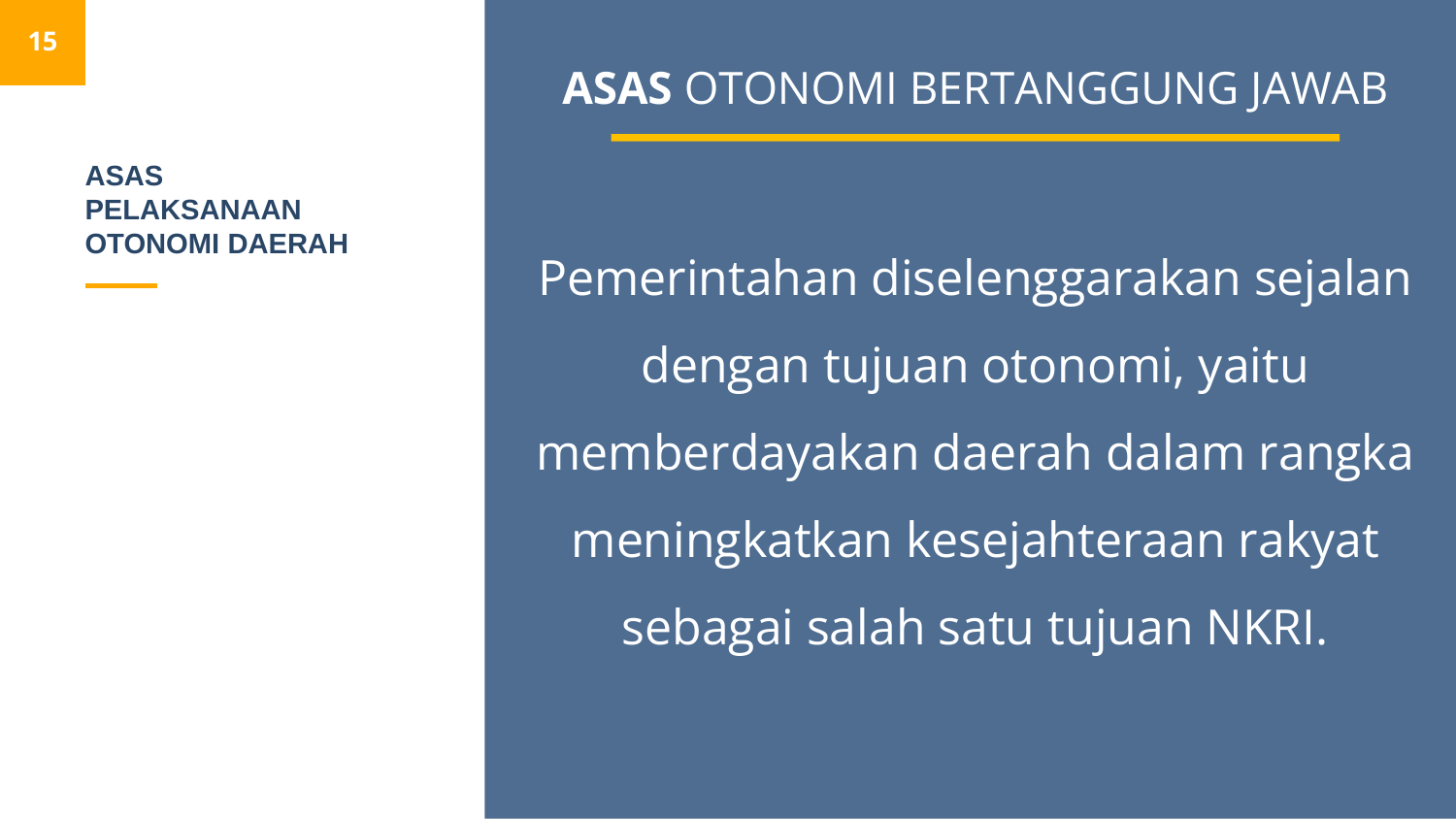

15
ASAS OTONOMI BERTANGGUNG JAWAB

# ASAS PELAKSANAAN OTONOMI DAERAH
Pemerintahan diselenggarakan sejalan dengan tujuan otonomi, yaitu memberdayakan daerah dalam rangka meningkatkan kesejahteraan rakyat sebagai salah satu tujuan NKRI.